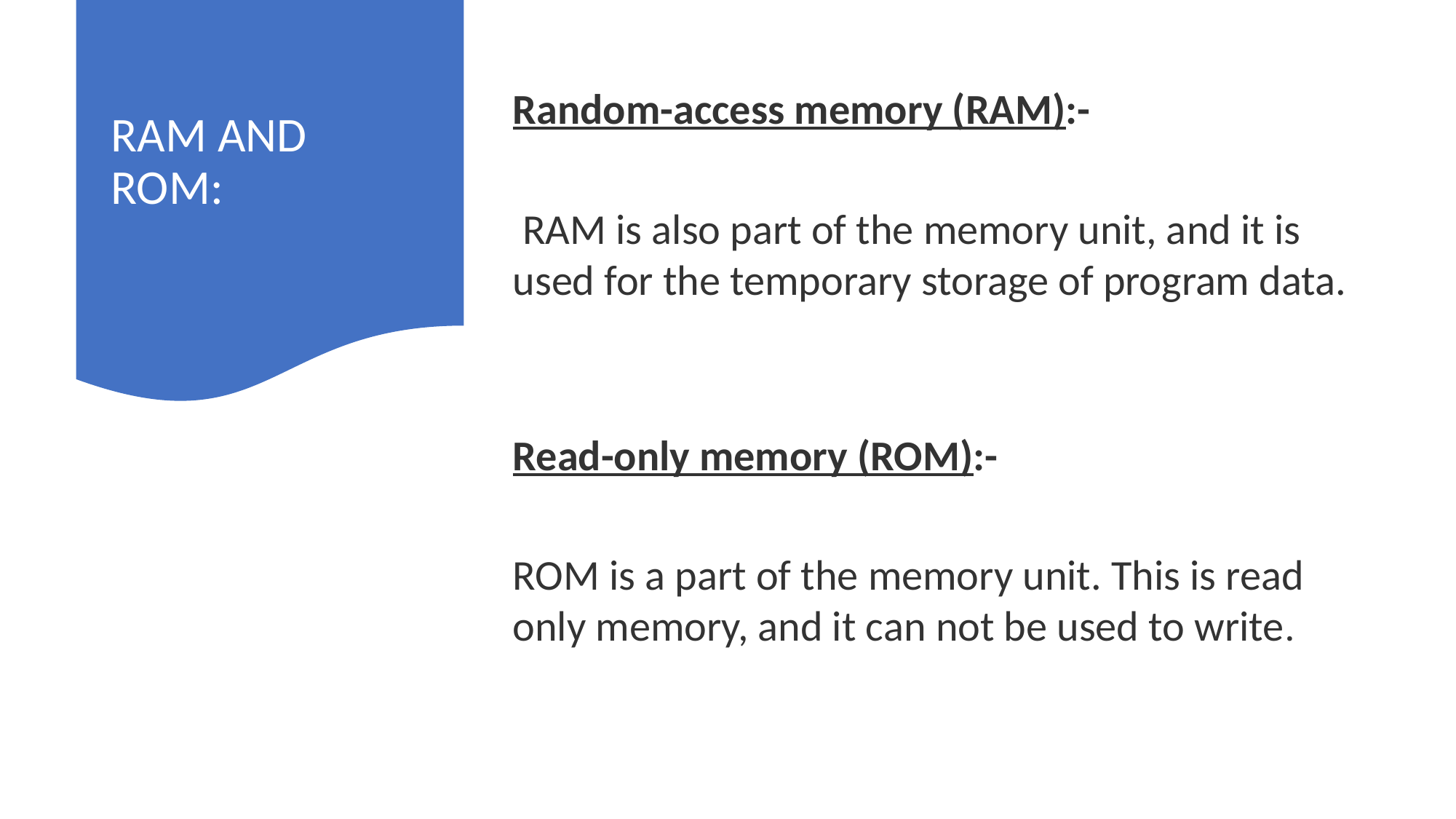

# RAM AND ROM:
Random-access memory (RAM):-

 RAM is also part of the memory unit, and it is used for the temporary storage of program data.
Read-only memory (ROM):-

ROM is a part of the memory unit. This is read only memory, and it can not be used to write.